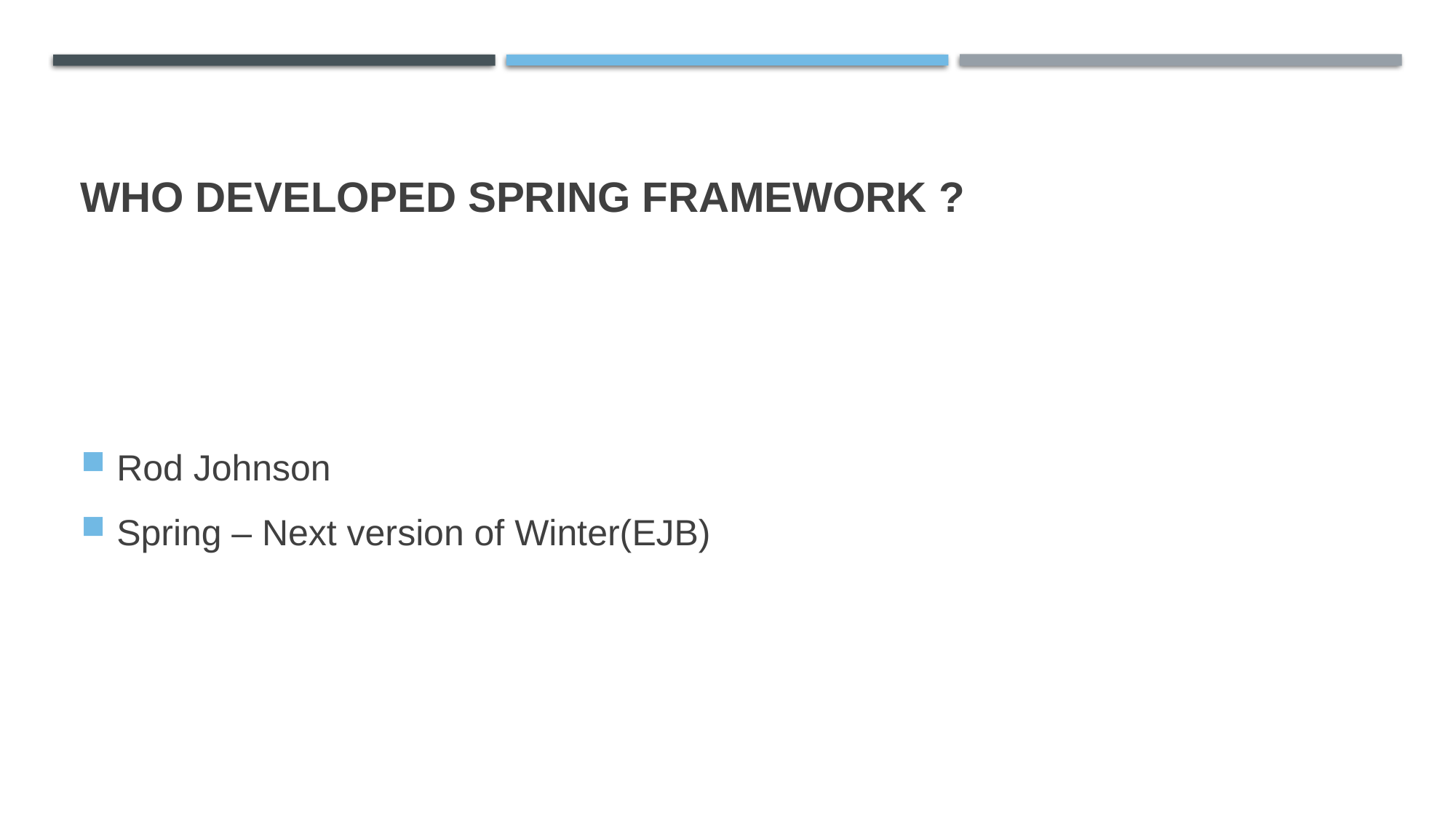

# Who developed spring framework ?
Rod Johnson
Spring – Next version of Winter(EJB)